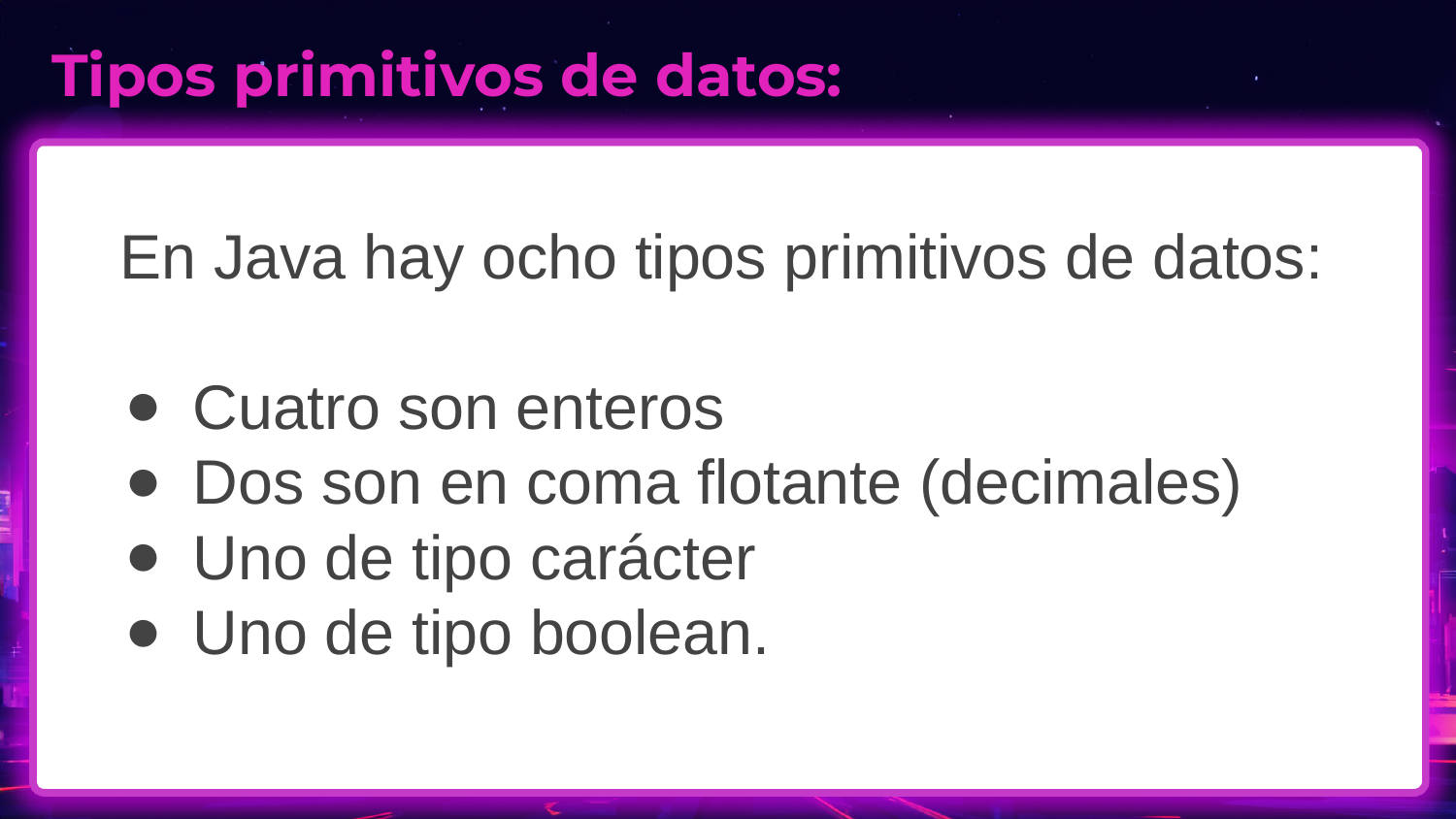

# Tipos primitivos de datos:

En Java hay ocho tipos primitivos de datos:

Cuatro son enteros
Dos son en coma flotante (decimales)
Uno de tipo carácter
Uno de tipo boolean.